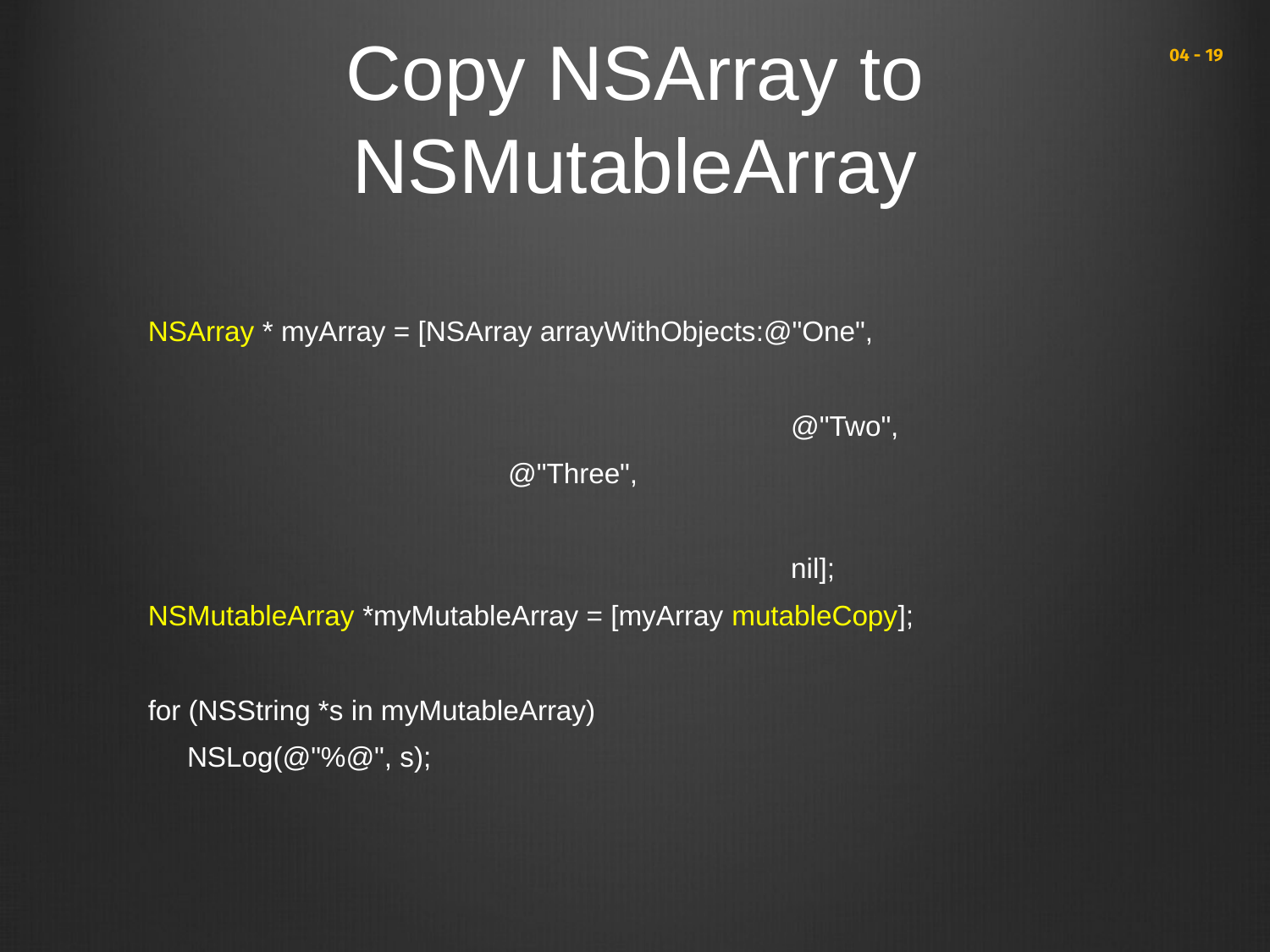

# Copy NSArray to NSMutableArray
 04 - 19
NSArray * myArray = [NSArray arrayWithObjects:@"One",
										   		 @"Two",
                                              @"Three",
										   	  	 nil];
NSMutableArray *myMutableArray = [myArray mutableCopy];

for (NSString *s in myMutableArray)
     NSLog(@"%@", s);